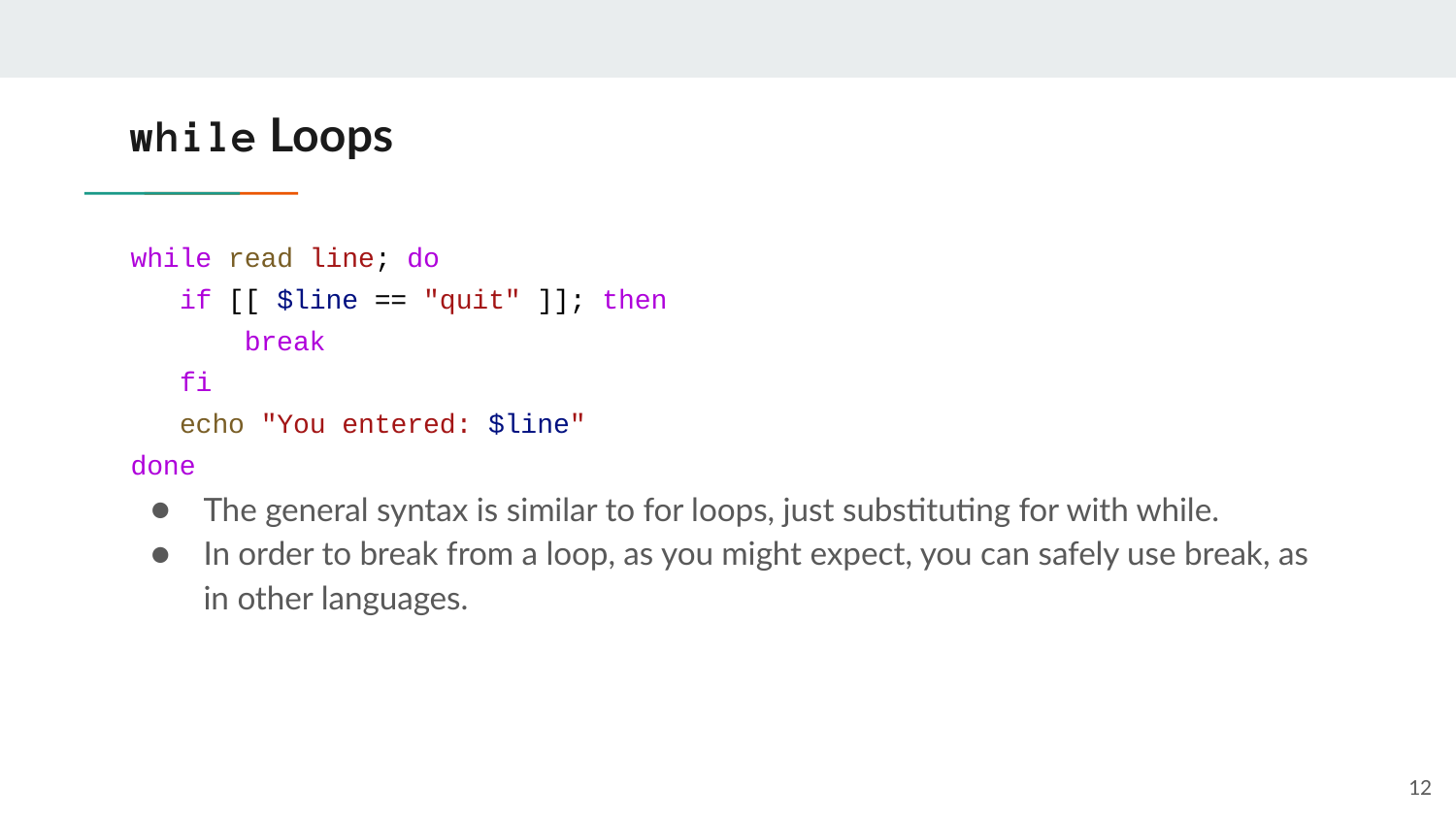

# while Loops
while read line; do
   if [[ $line == "quit" ]]; then
       break
   fi
   echo "You entered: $line"
done
The general syntax is similar to for loops, just substituting for with while.
In order to break from a loop, as you might expect, you can safely use break, as in other languages.
12